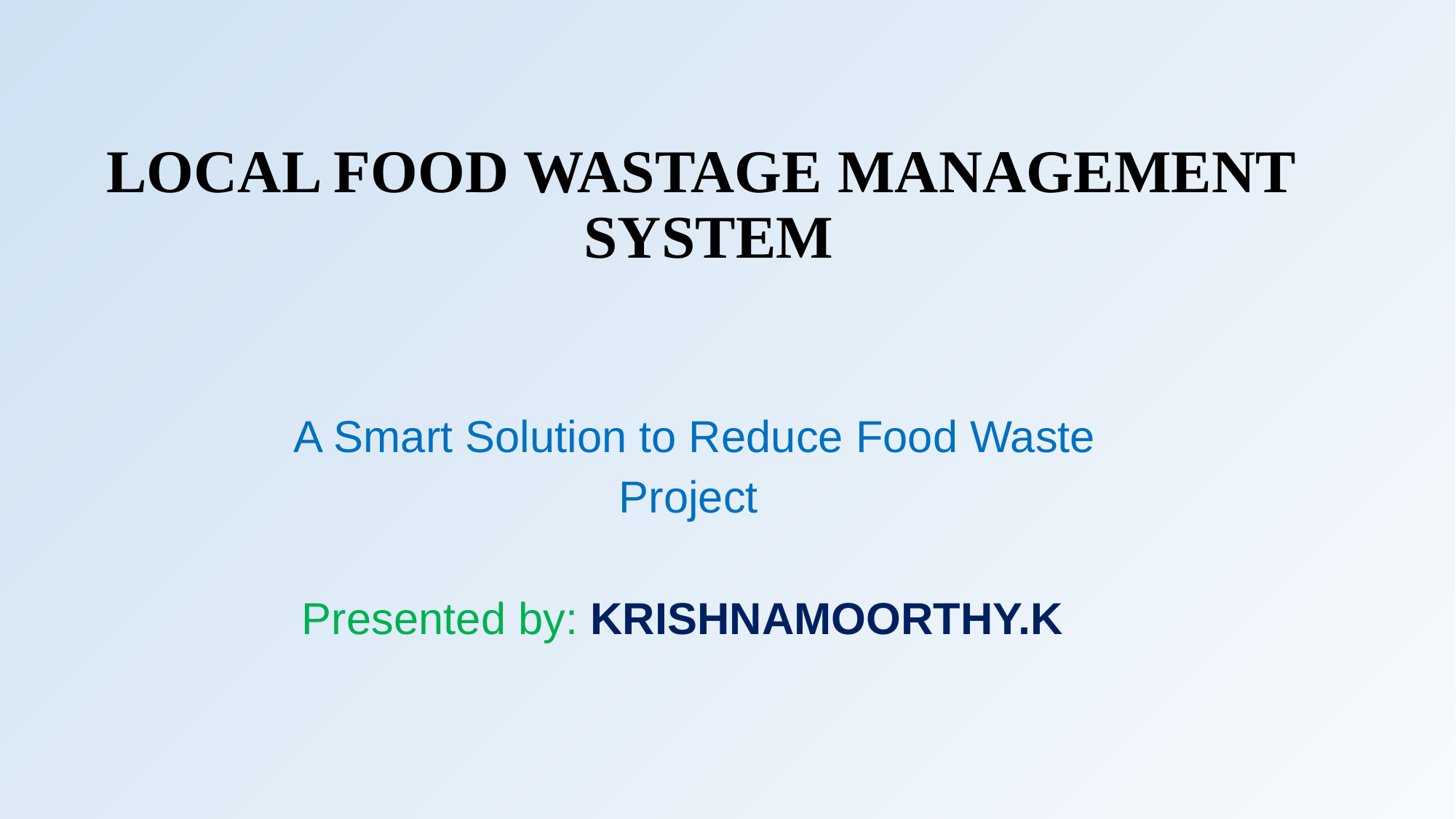

# LOCAL FOOD WASTAGE MANAGEMENT  SYSTEM
 A Smart Solution to Reduce Food Waste
Project

Presented by: KRISHNAMOORTHY.K